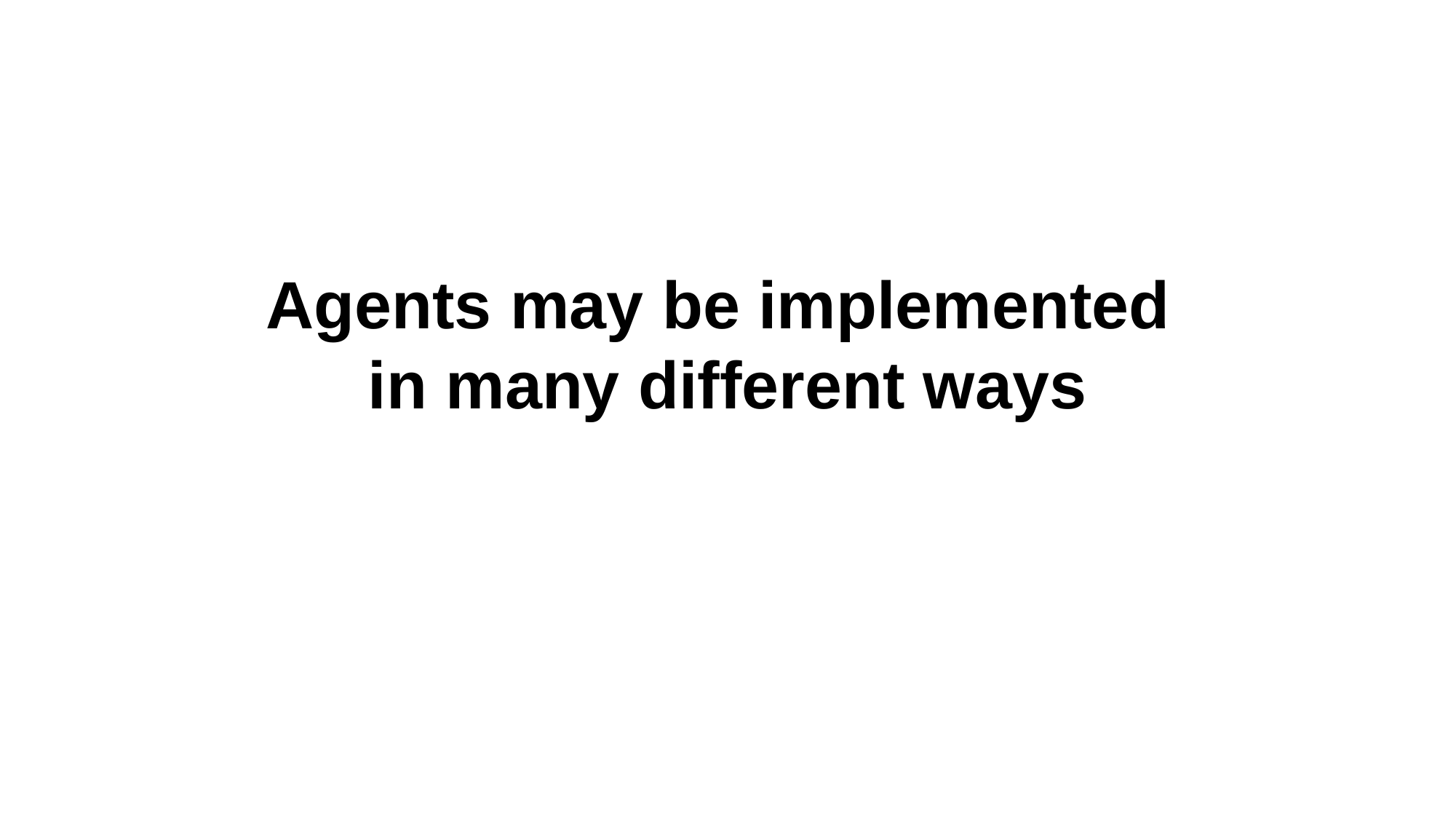

# Agents may be implemented in many different ways